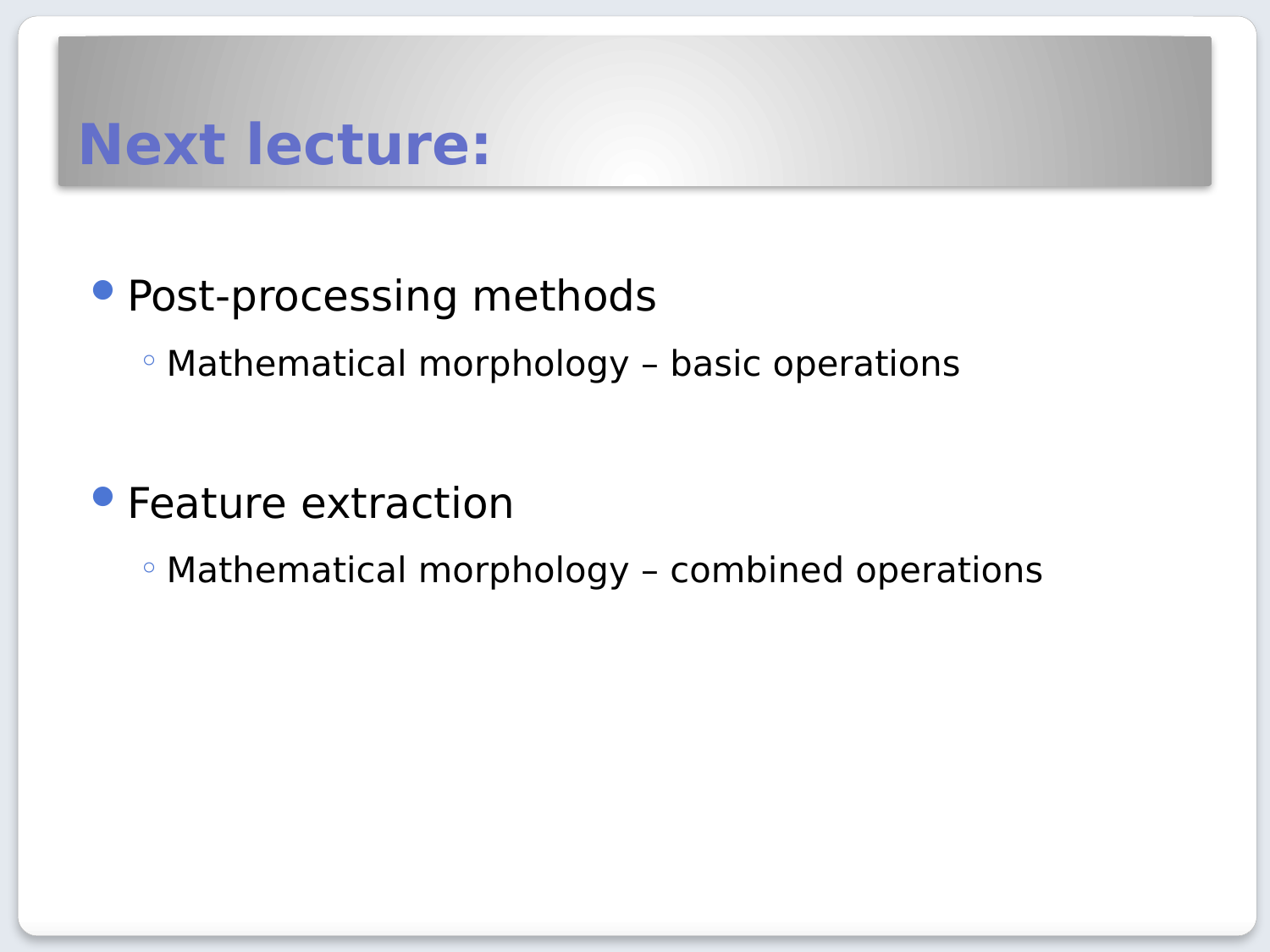

# Next lecture:
Post-processing methods
Mathematical morphology – basic operations

Feature extraction
Mathematical morphology – combined operations